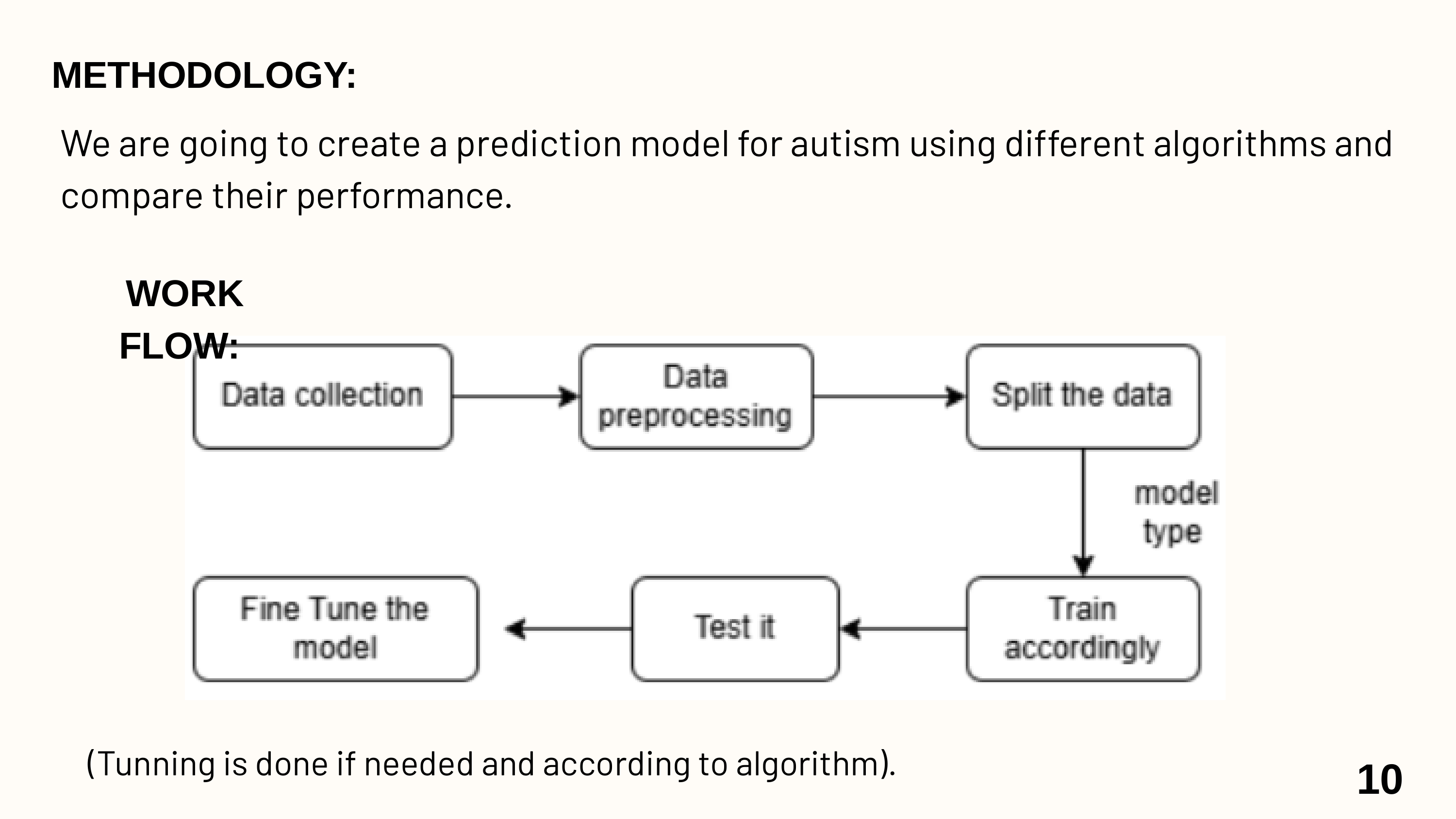

METHODOLOGY:

We are going to create a prediction model for autism using different algorithms and compare their performance.
WORK FLOW:

(Tunning is done if needed and according to algorithm).
10